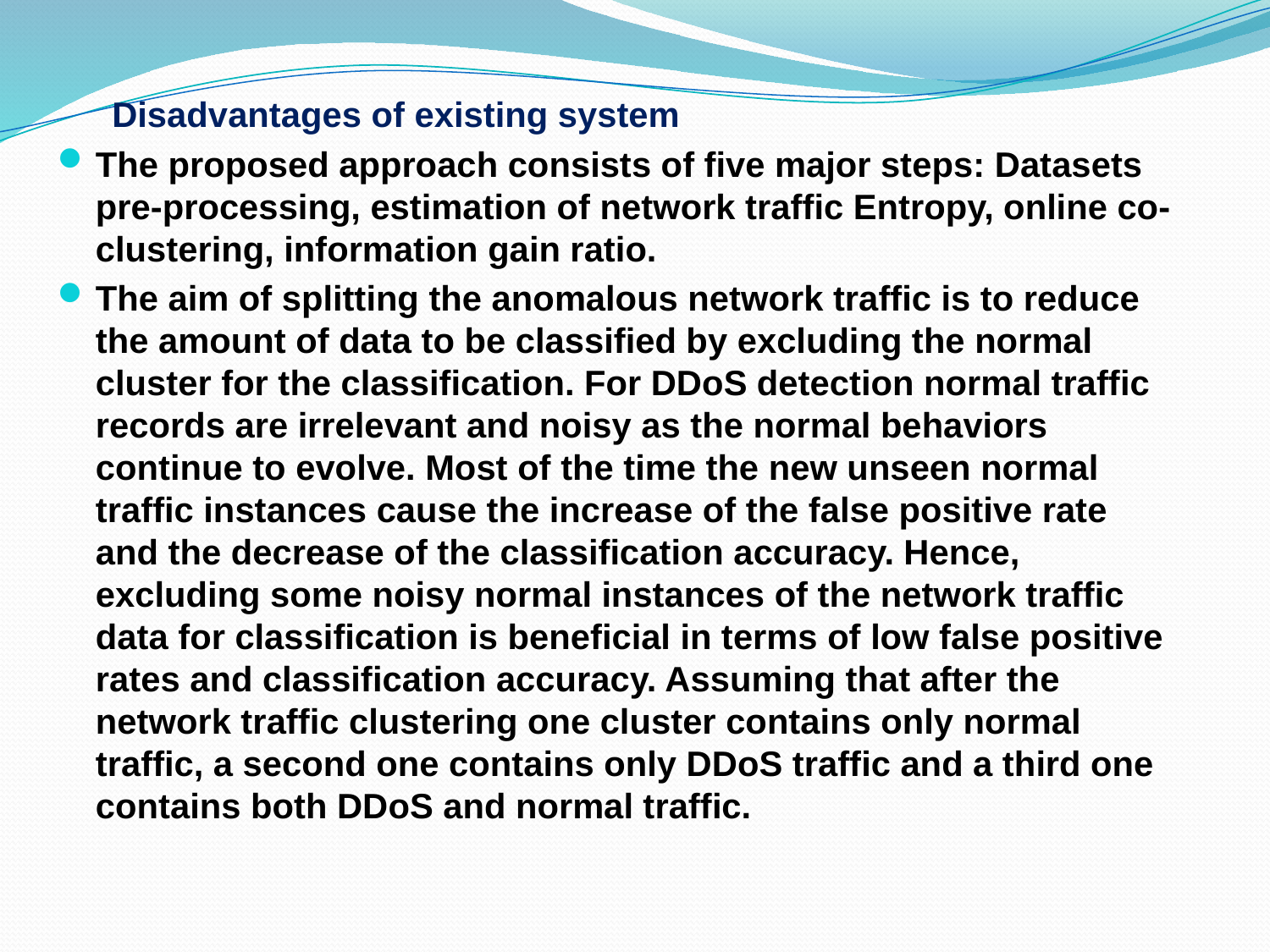

Disadvantages of existing system
The proposed approach consists of five major steps: Datasets pre-processing, estimation of network traffic Entropy, online co-clustering, information gain ratio.
The aim of splitting the anomalous network traffic is to reduce the amount of data to be classified by excluding the normal cluster for the classification. For DDoS detection normal traffic records are irrelevant and noisy as the normal behaviors continue to evolve. Most of the time the new unseen normal traffic instances cause the increase of the false positive rate and the decrease of the classification accuracy. Hence, excluding some noisy normal instances of the network traffic data for classification is beneficial in terms of low false positive rates and classification accuracy. Assuming that after the network traffic clustering one cluster contains only normal traffic, a second one contains only DDoS traffic and a third one contains both DDoS and normal traffic.